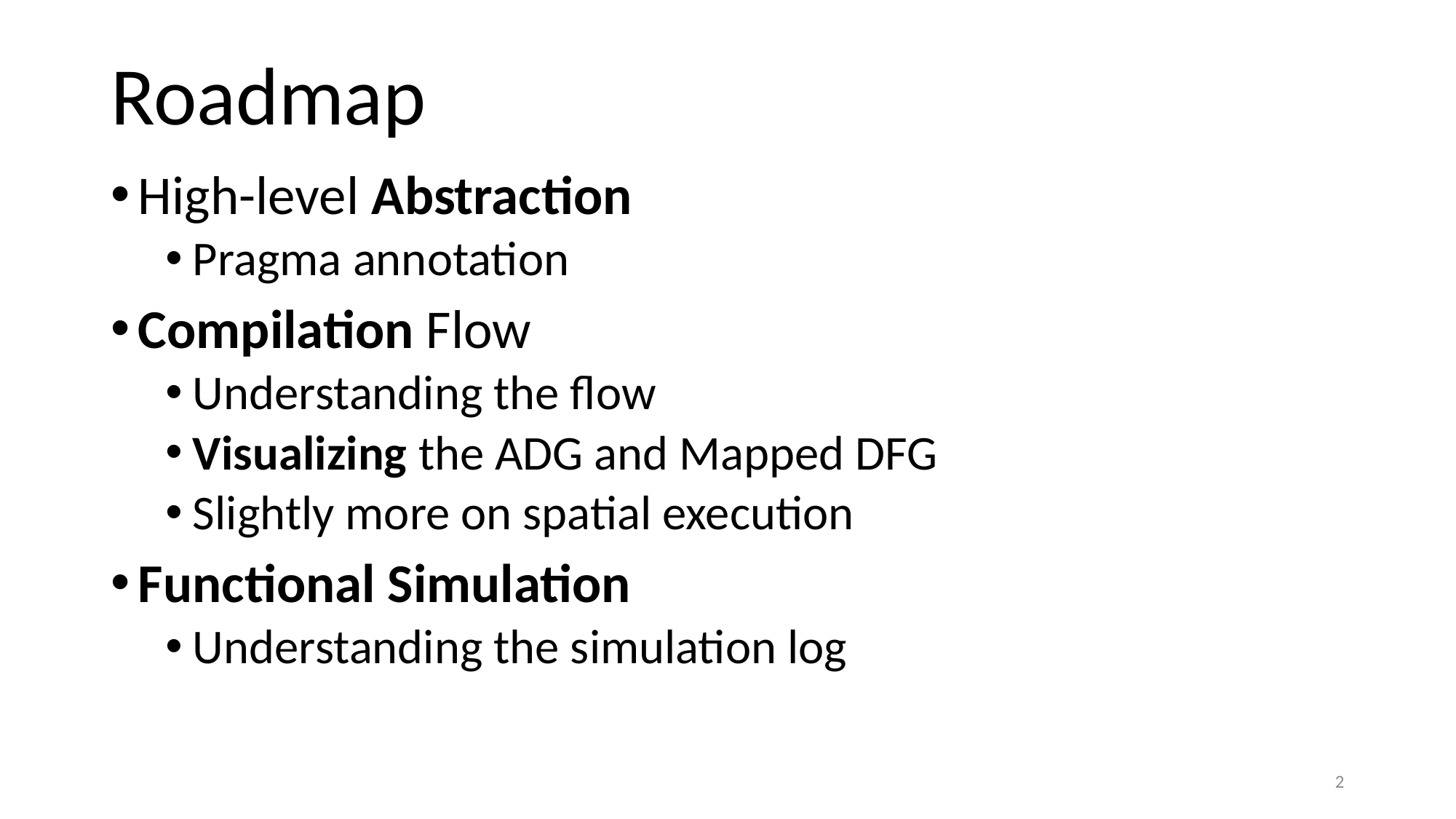

# Roadmap
High-level Abstraction
Pragma annotation
Compilation Flow
Understanding the flow
Visualizing the ADG and Mapped DFG
Slightly more on spatial execution
Functional Simulation
Understanding the simulation log
2